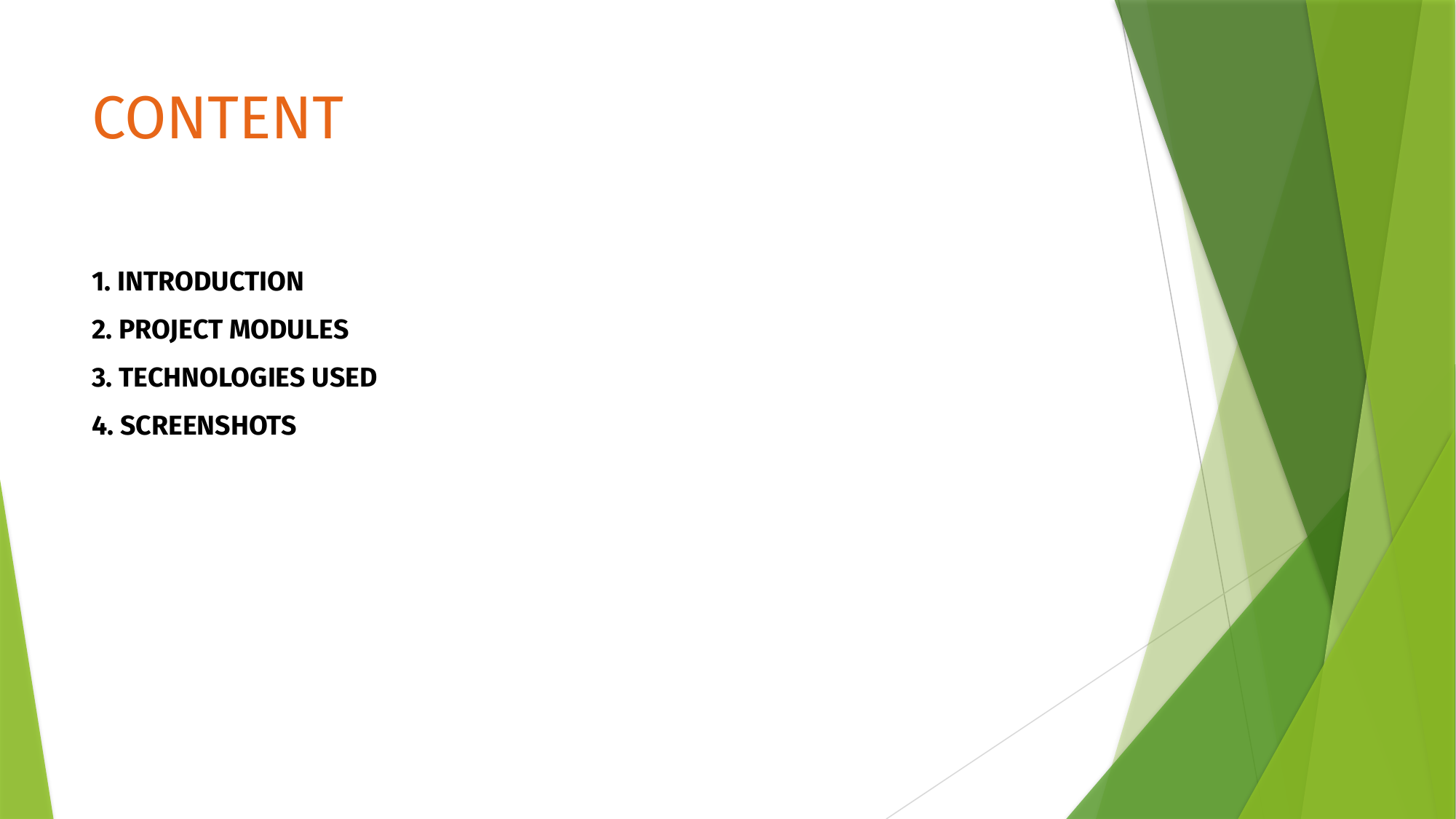

# CONTENT
1. INTRODUCTION
2. PROJECT MODULES
3. TECHNOLOGIES USED
4. SCREENSHOTS